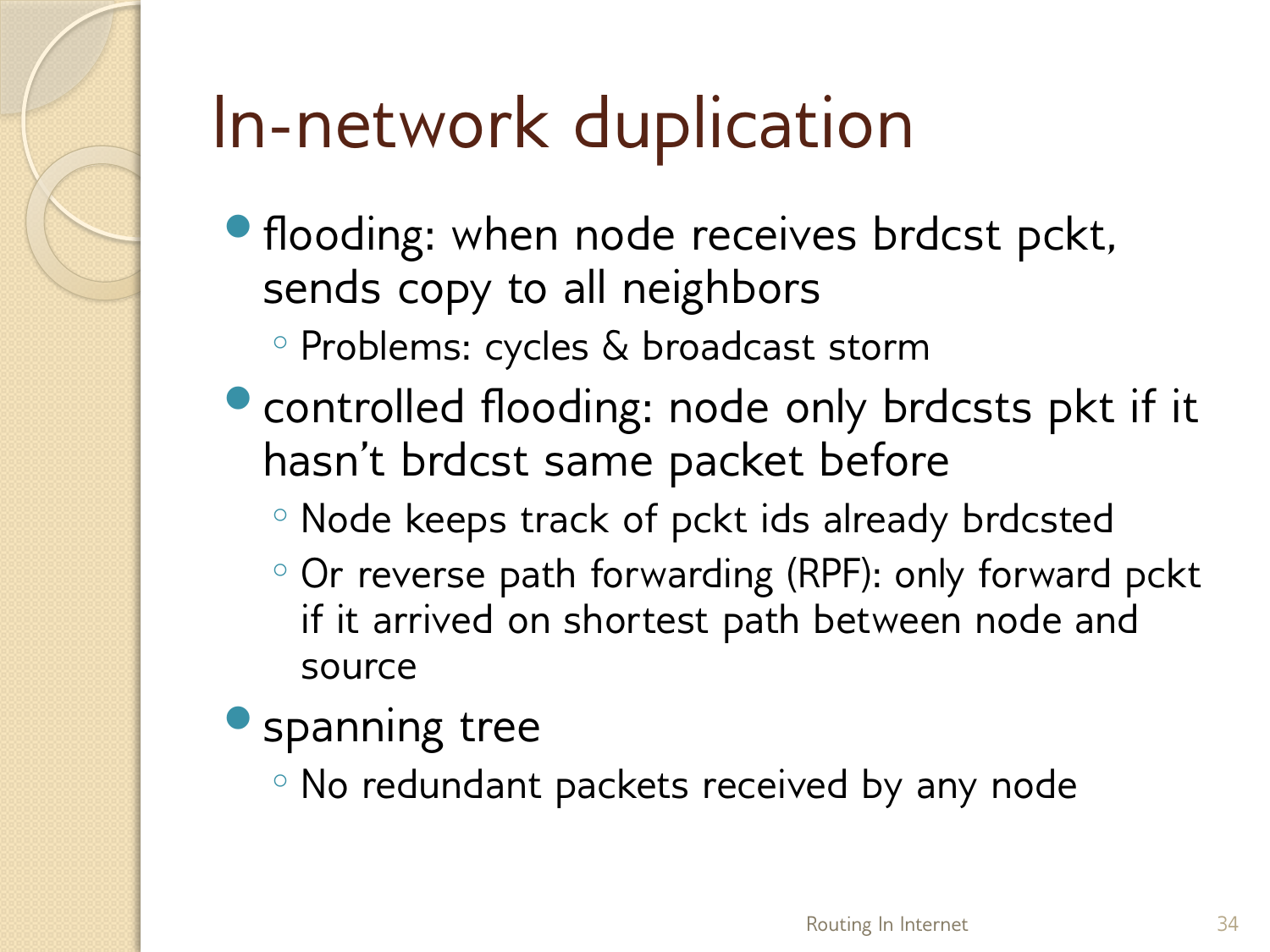

# In-network duplication
flooding: when node receives brdcst pckt, sends copy to all neighbors
Problems: cycles & broadcast storm
controlled flooding: node only brdcsts pkt if it hasn’t brdcst same packet before
Node keeps track of pckt ids already brdcsted
Or reverse path forwarding (RPF): only forward pckt if it arrived on shortest path between node and source
spanning tree
No redundant packets received by any node
Routing In Internet
34